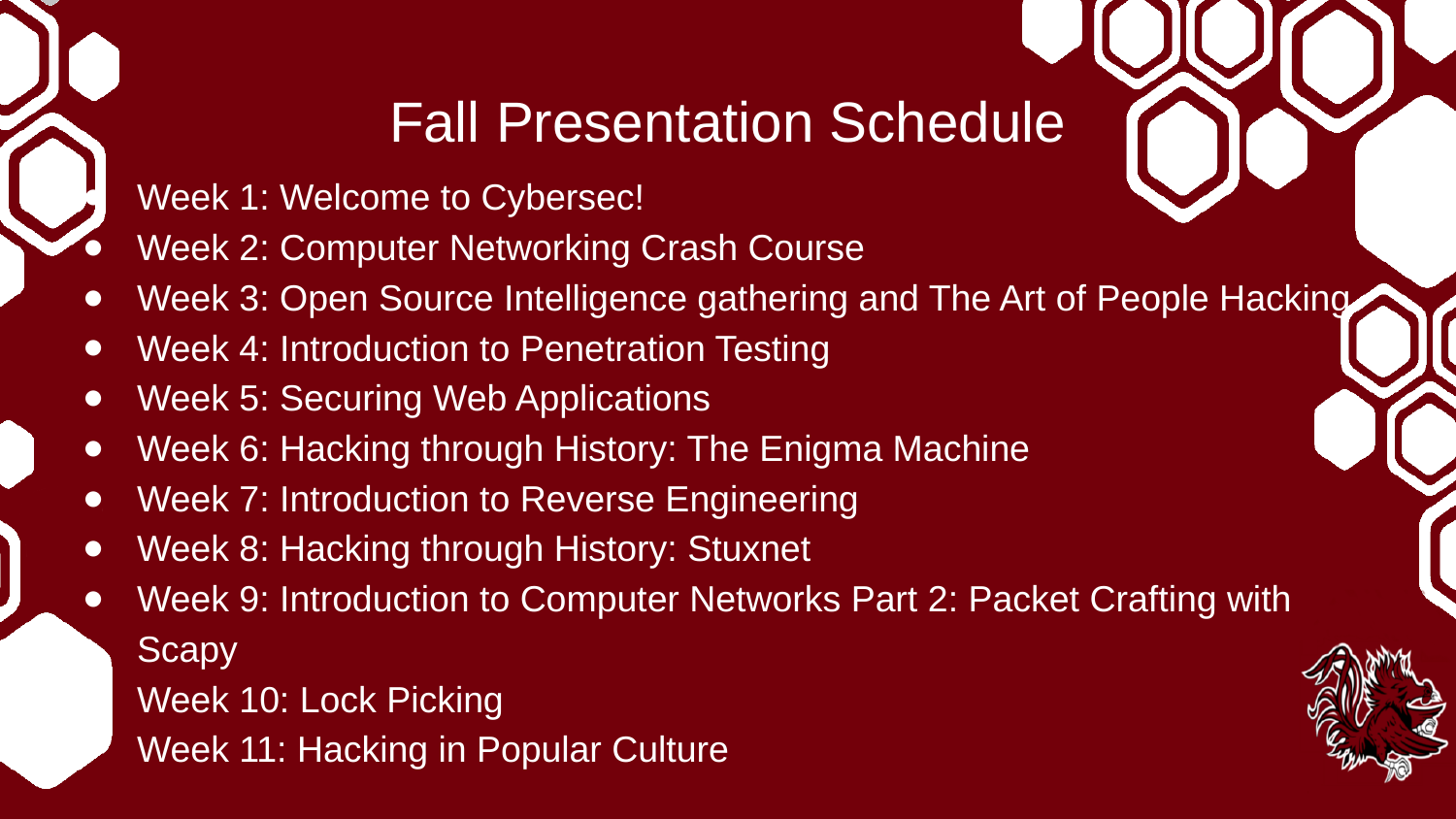

# Fall Presentation Schedule
Week 1: Welcome to Cybersec!
Week 2: Computer Networking Crash Course
Week 3: Open Source Intelligence gathering and The Art of People Hacking
Week 4: Introduction to Penetration Testing
Week 5: Securing Web Applications
Week 6: Hacking through History: The Enigma Machine
Week 7: Introduction to Reverse Engineering
Week 8: Hacking through History: Stuxnet
Week 9: Introduction to Computer Networks Part 2: Packet Crafting with Scapy
Week 10: Lock Picking
Week 11: Hacking in Popular Culture